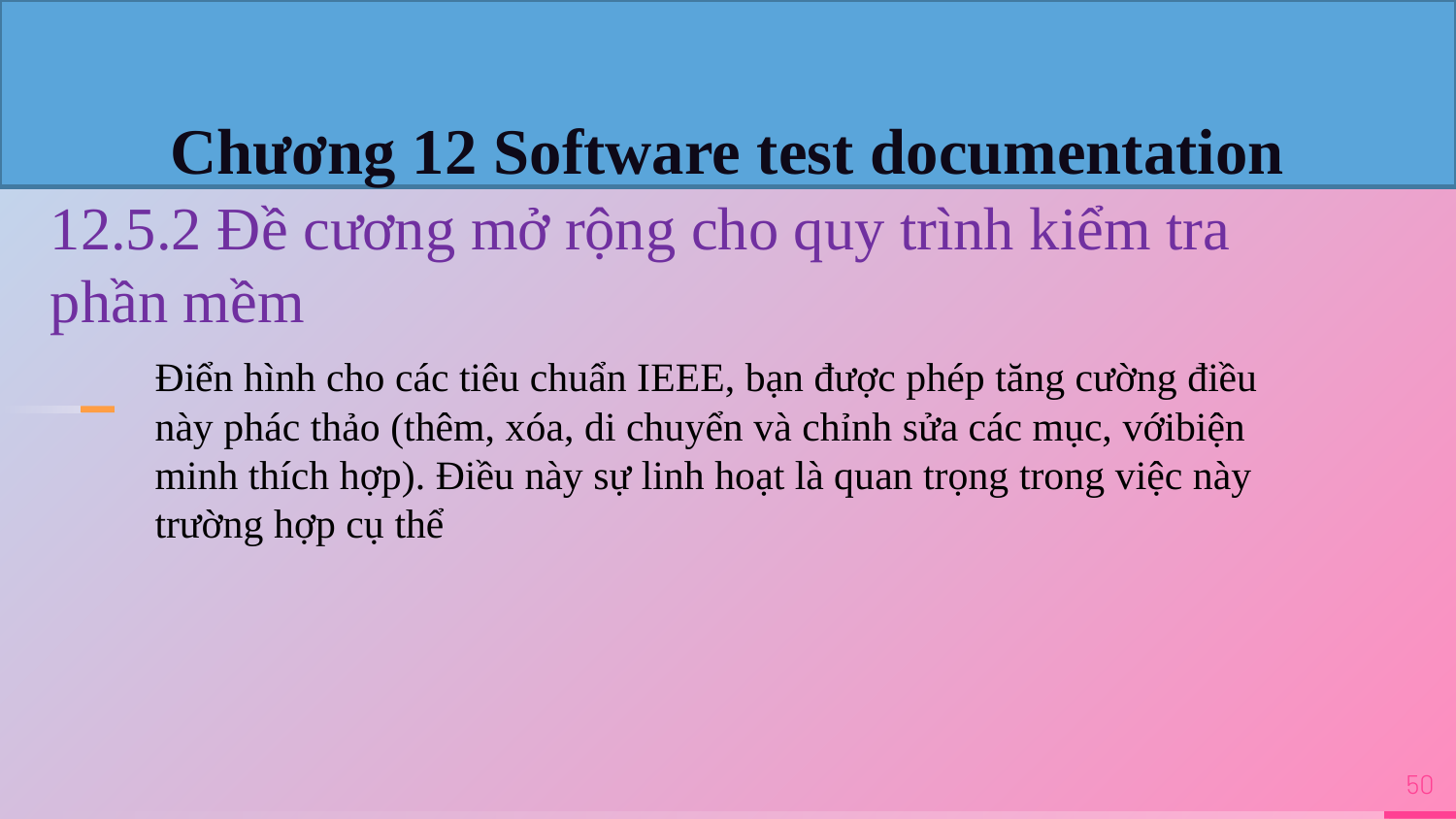

Chương 12 Software test documentation
12.5.2 Đề cương mở rộng cho quy trình kiểm tra phần mềm
Điển hình cho các tiêu chuẩn IEEE, bạn được phép tăng cường điều này phác thảo (thêm, xóa, di chuyển và chỉnh sửa các mục, vớibiện minh thích hợp). Điều này sự linh hoạt là quan trọng trong việc này trường hợp cụ thể
50